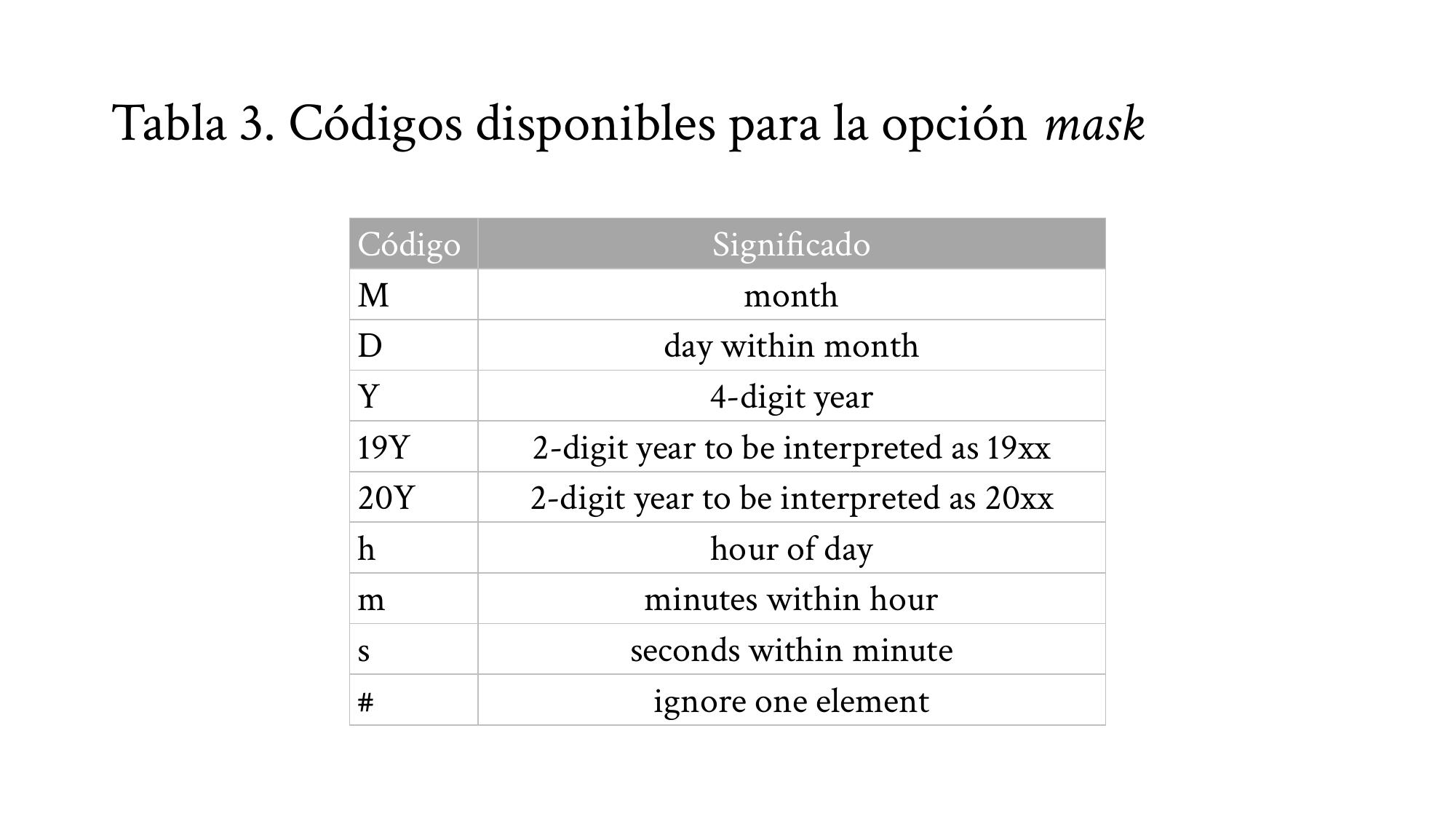

# Tabla 3. Códigos disponibles para la opción mask
| Código | Significado |
| --- | --- |
| M | month |
| D | day within month |
| Y | 4-digit year |
| 19Y | 2-digit year to be interpreted as 19xx |
| 20Y | 2-digit year to be interpreted as 20xx |
| h | hour of day |
| m | minutes within hour |
| s | seconds within minute |
| # | ignore one element |